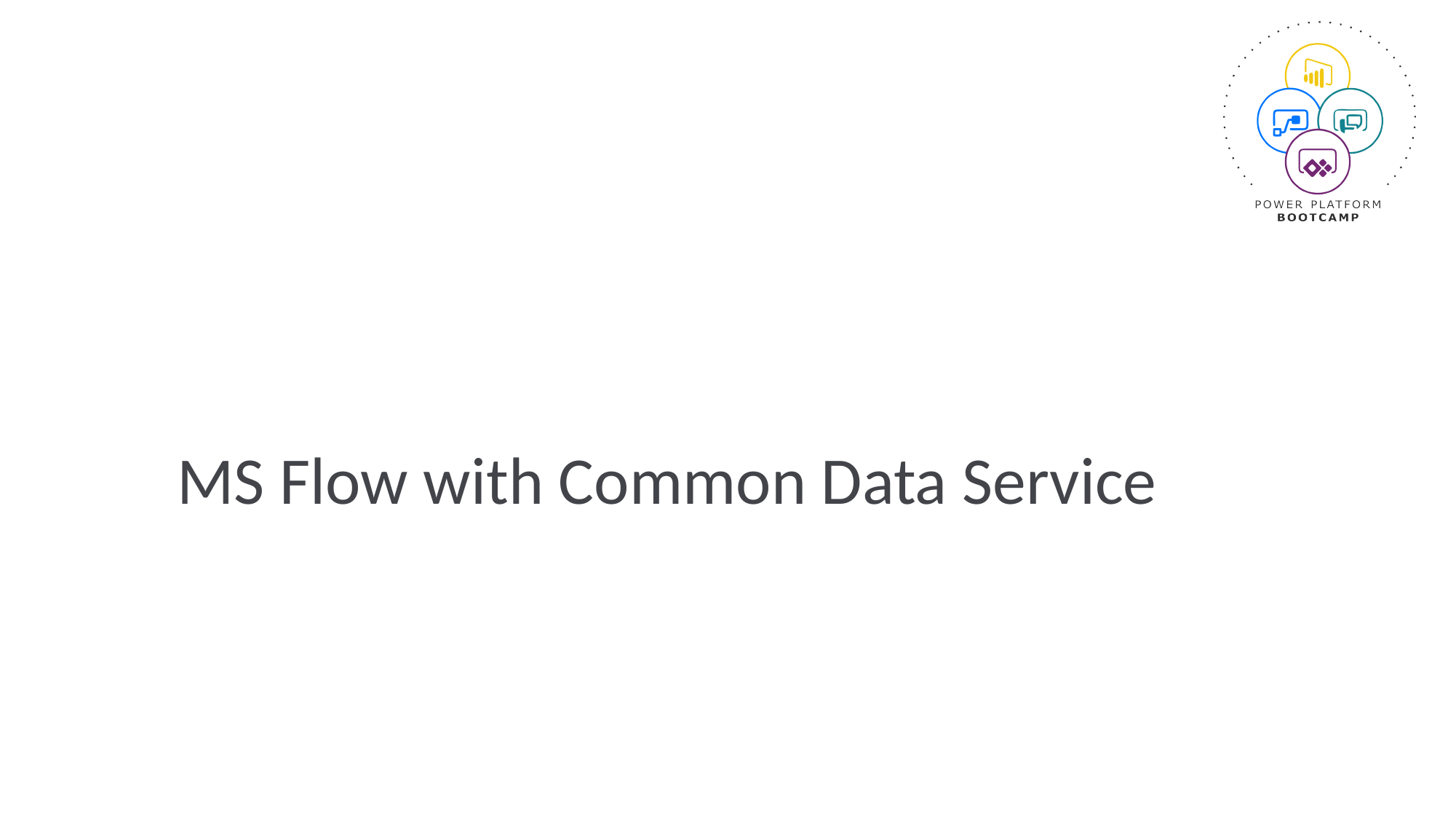

# MS Flow with Common Data Service